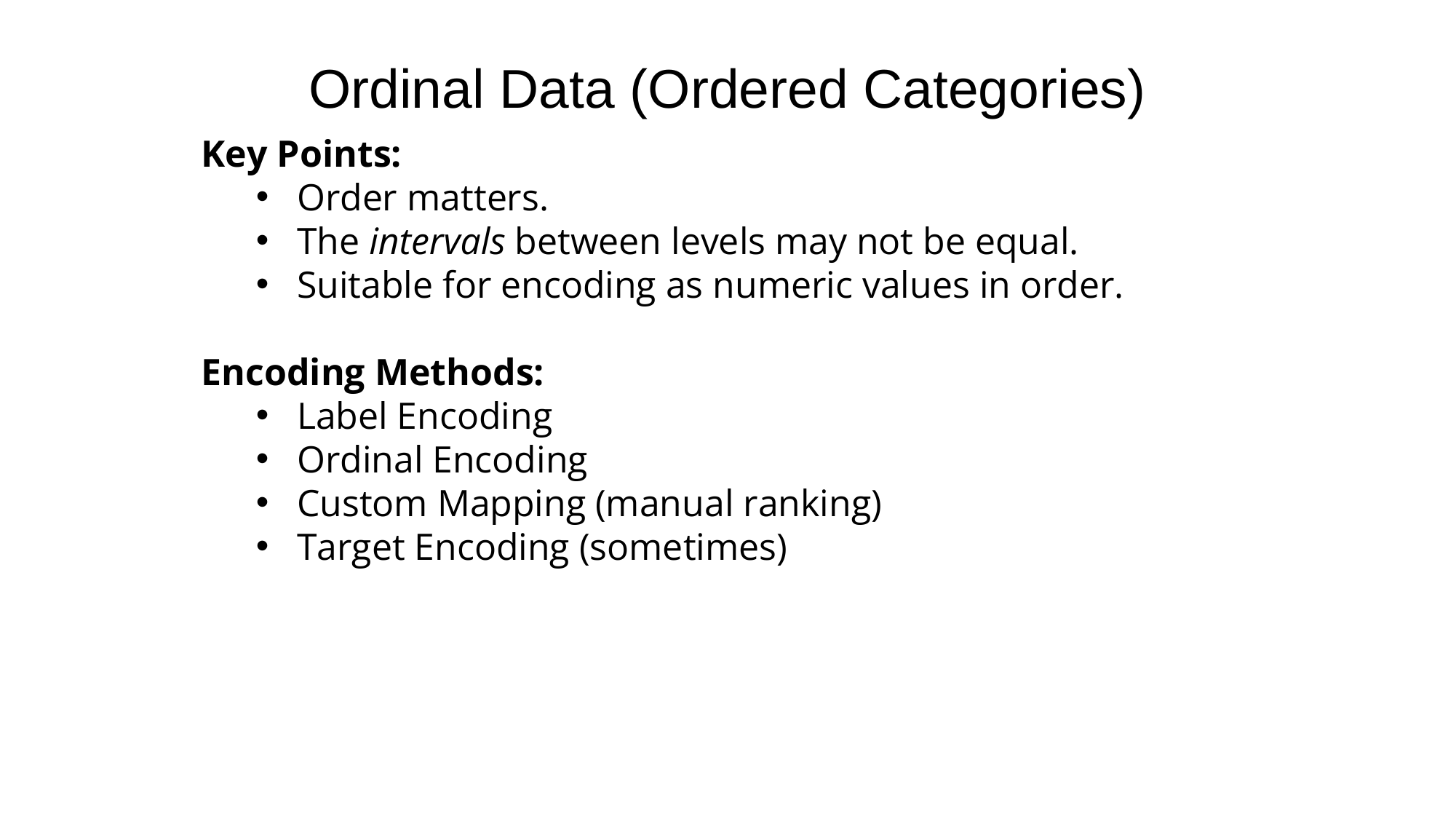

Ordinal Data (Ordered Categories)
Key Points:
Order matters.
The intervals between levels may not be equal.
Suitable for encoding as numeric values in order.

Encoding Methods:
Label Encoding
Ordinal Encoding
Custom Mapping (manual ranking)
Target Encoding (sometimes)